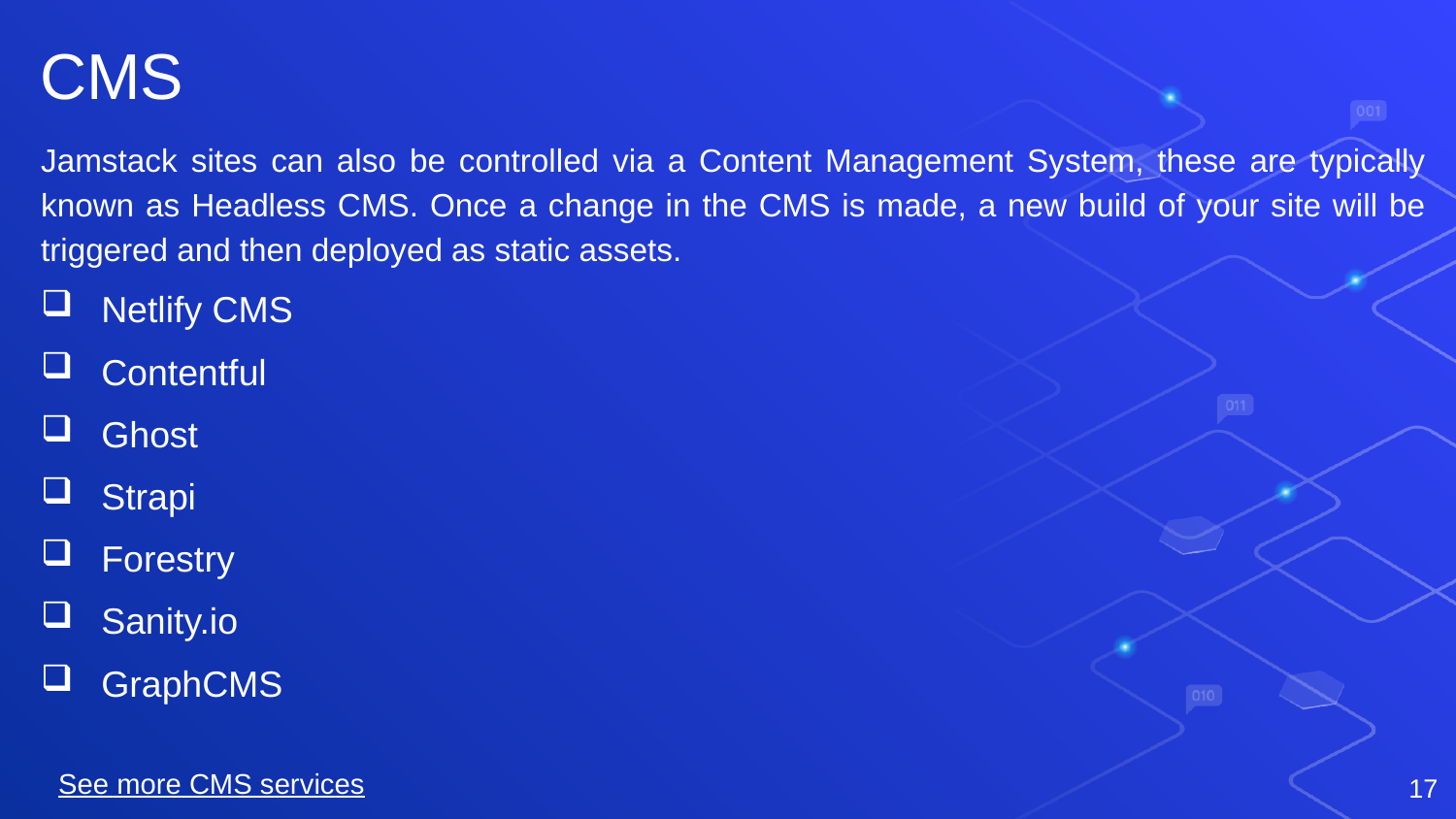

# CMS
Jamstack sites can also be controlled via a Content Management System, these are typically known as Headless CMS. Once a change in the CMS is made, a new build of your site will be triggered and then deployed as static assets.
Netlify CMS
Contentful
Ghost
Strapi
Forestry
Sanity.io
GraphCMS
See more CMS services
17